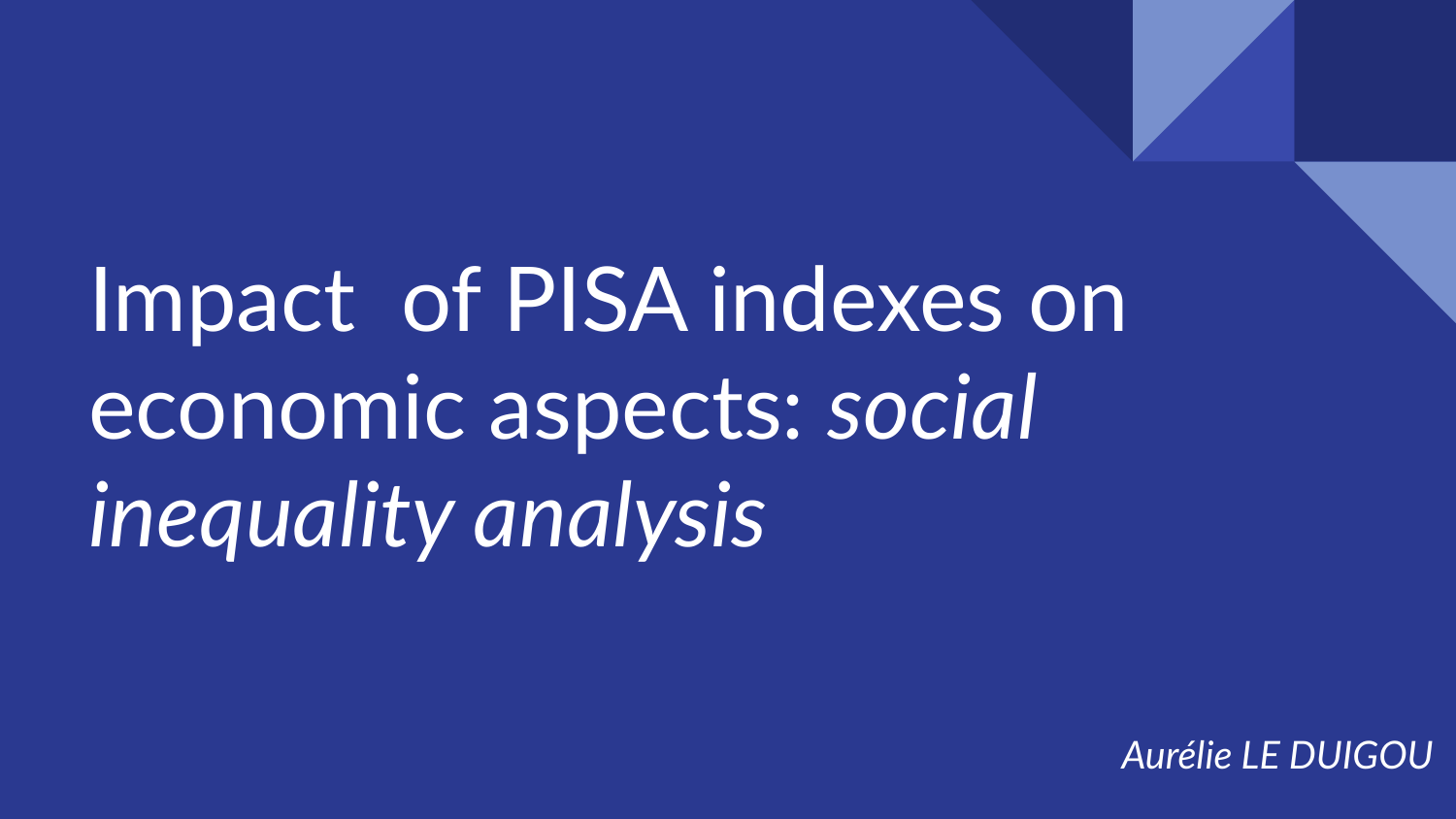

# Impact  of PISA indexes on economic aspects: social inequality analysis

Aurélie LE DUIGOU